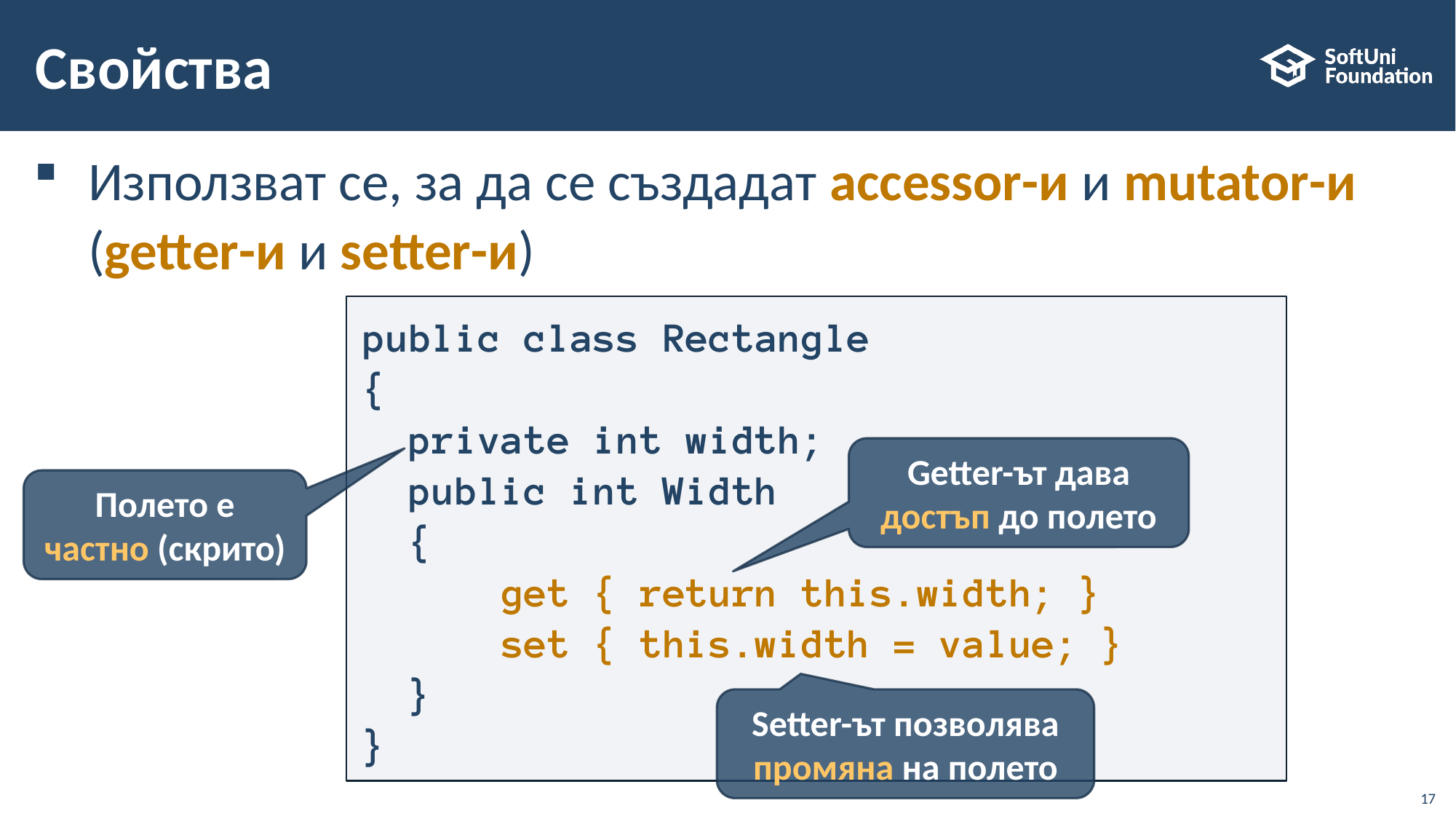

# Свойства
Използват се, за да се създадат accessor-и и mutator-и (getter-и и setter-и)
public class Rectangle
{
  private int width;
  public int Width
  {
      get { return this.width; }
      set { this.width = value; }
  }
}
Getter-ът дава достъп до полето
Полето е частно (скрито)
Setter-ът позволява промяна на полето
17